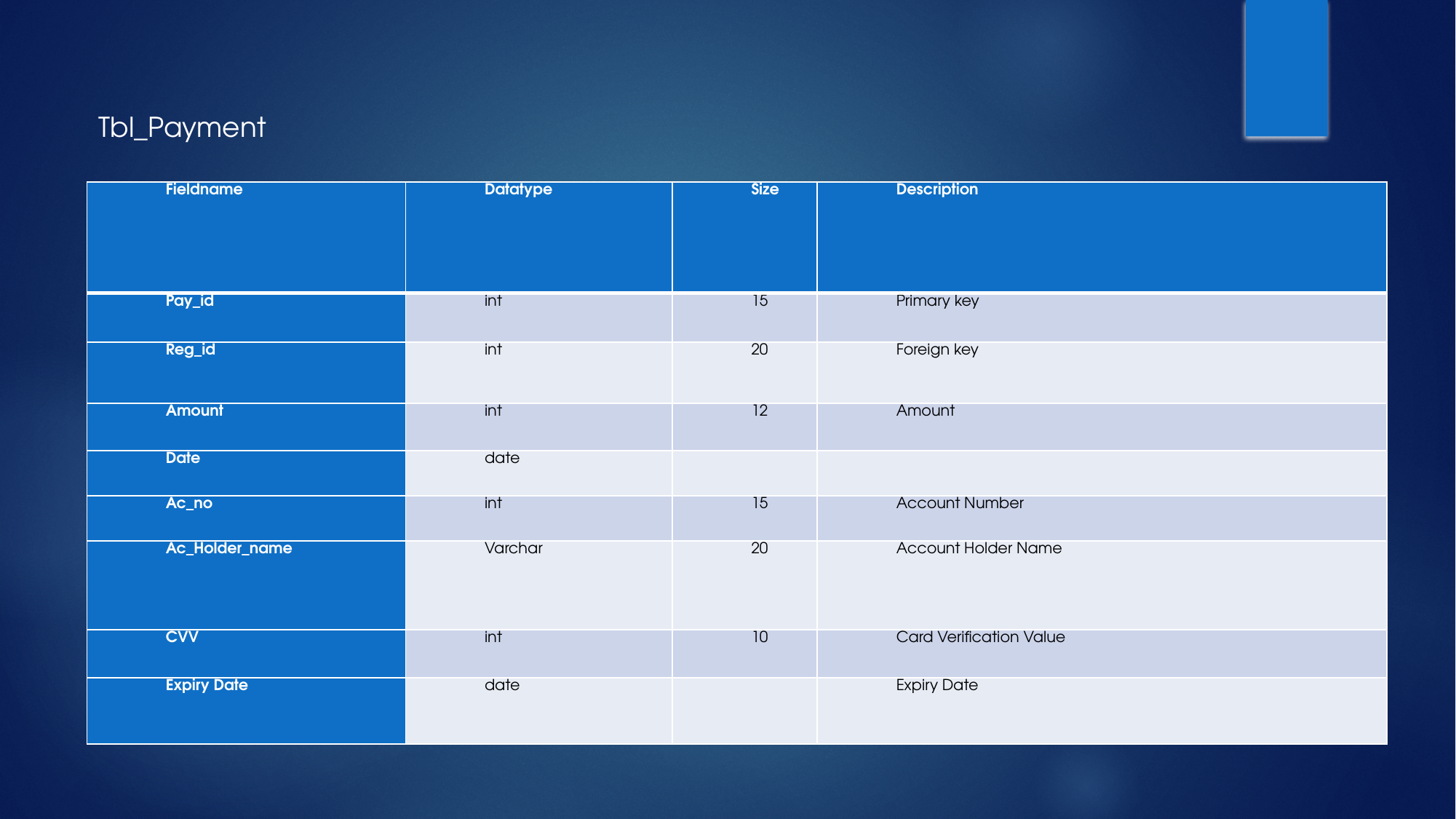

Tbl_Payment
| Fieldname | Datatype | Size | Description |
| --- | --- | --- | --- |
| Pay\_id | int | 15 | Primary key |
| Reg\_id | int | 20 | Foreign key |
| Amount | int | 12 | Amount |
| Date | date |  |  |
| Ac\_no | int | 15 | Account Number |
| Ac\_Holder\_name | Varchar | 20 | Account Holder Name |
| CVV | int | 10 | Card Verification Value |
| Expiry Date | date |  | Expiry Date |